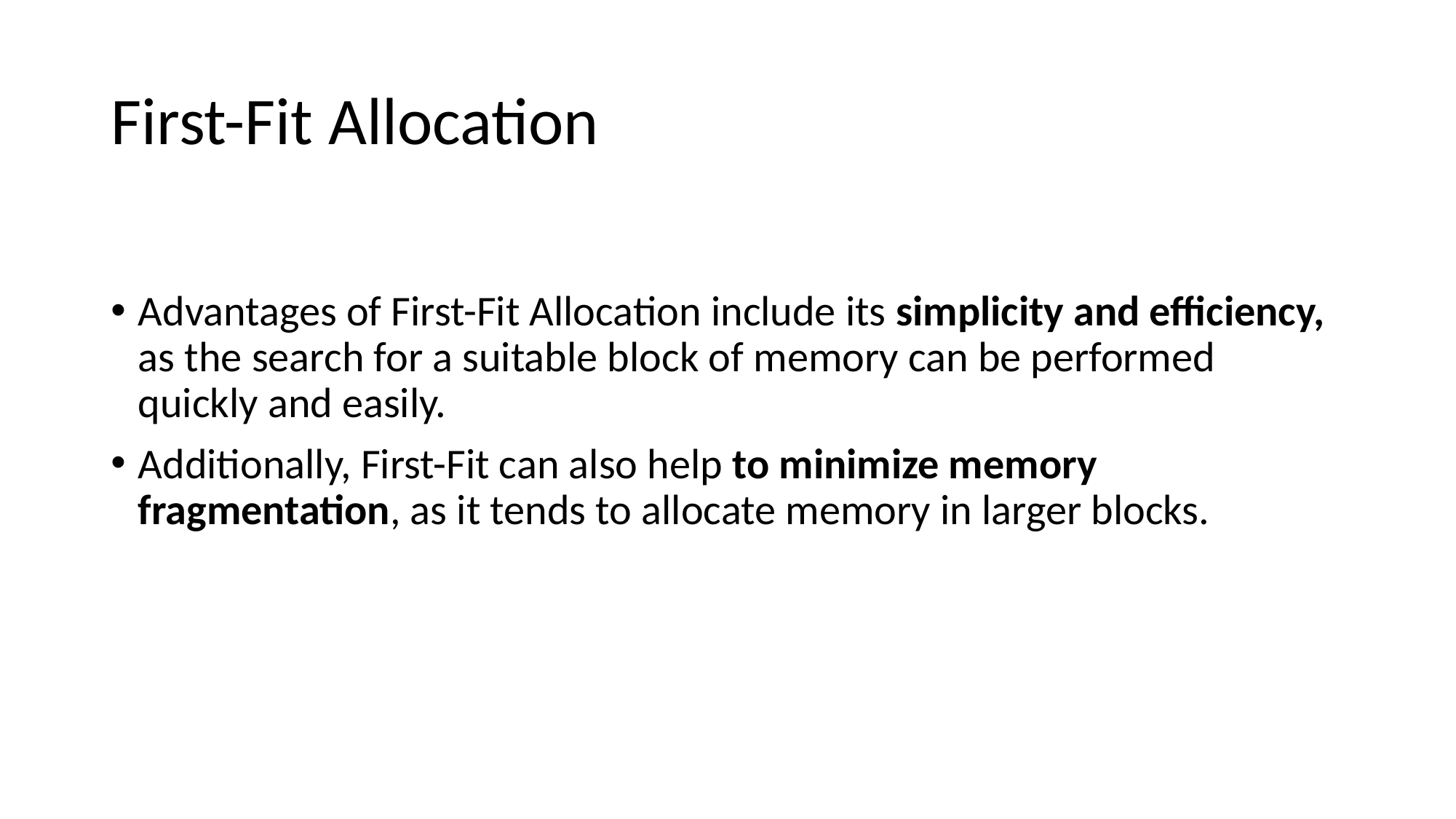

# First-Fit Allocation

Advantages of First-Fit Allocation include its simplicity and efficiency, as the search for a suitable block of memory can be performed quickly and easily.
Additionally, First-Fit can also help to minimize memory fragmentation, as it tends to allocate memory in larger blocks.